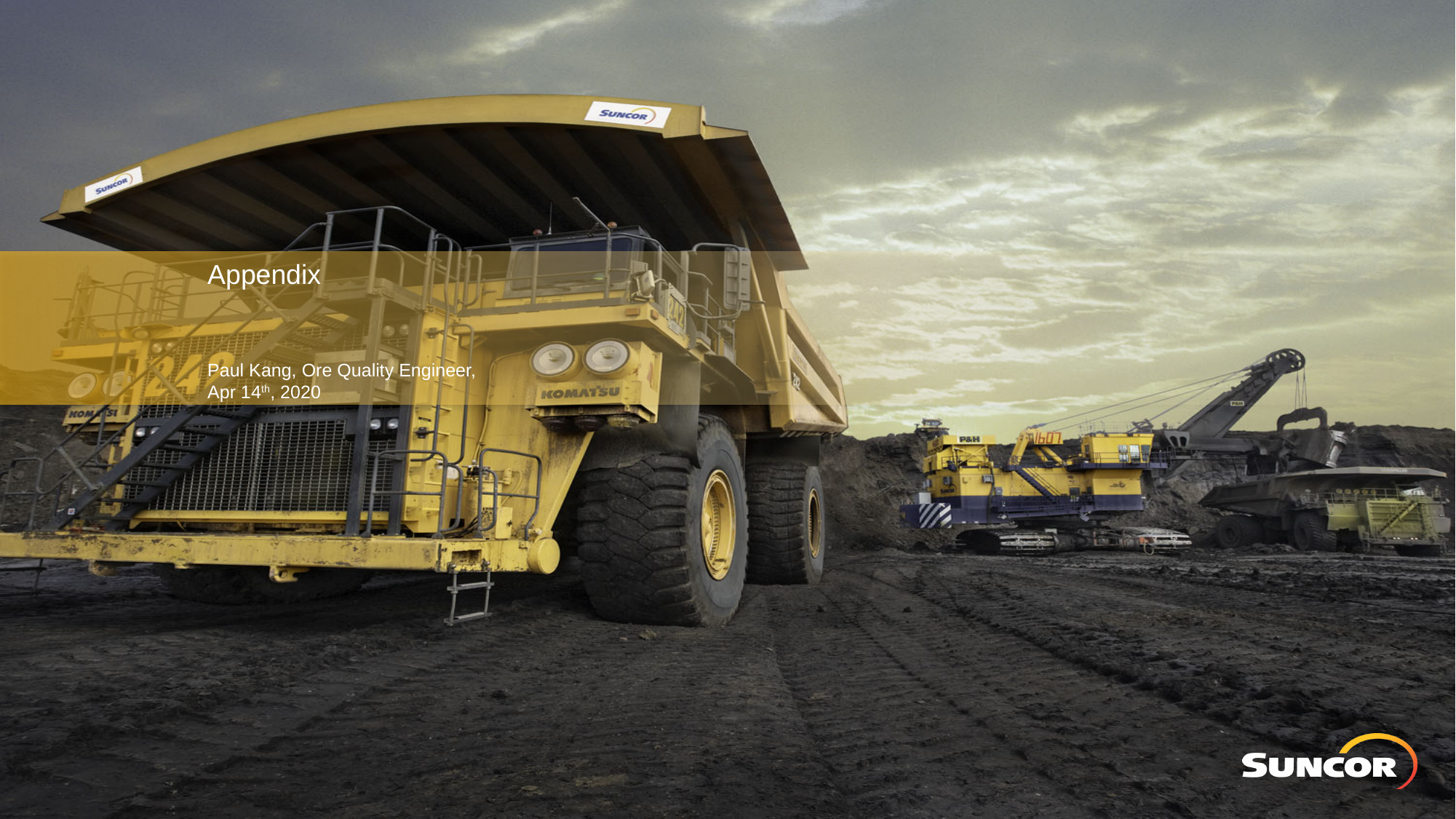

Appendix
Paul Kang, Ore Quality Engineer,
Apr 14th, 2020